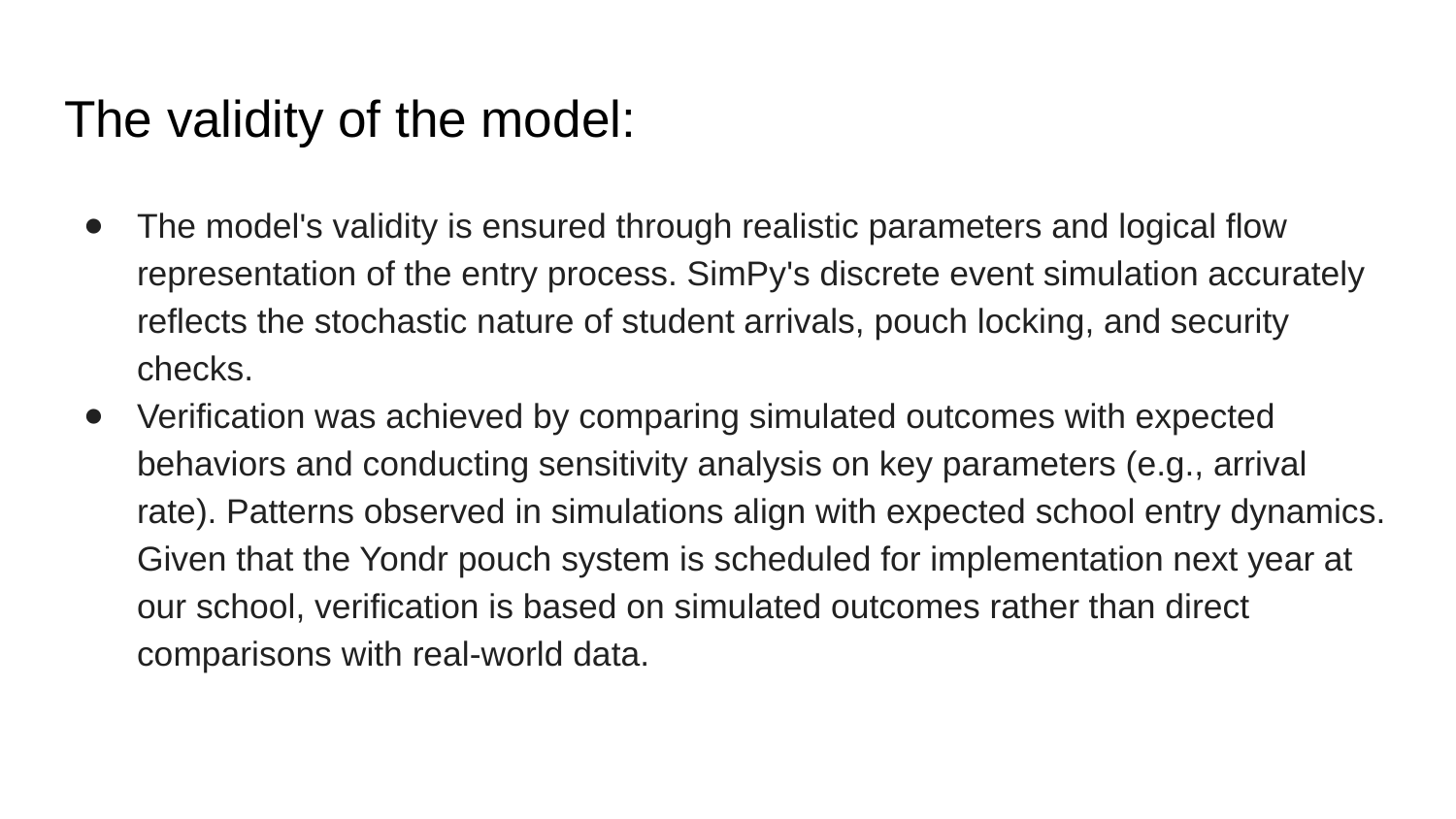

# The validity of the model:
The model's validity is ensured through realistic parameters and logical flow representation of the entry process. SimPy's discrete event simulation accurately reflects the stochastic nature of student arrivals, pouch locking, and security checks.
Verification was achieved by comparing simulated outcomes with expected behaviors and conducting sensitivity analysis on key parameters (e.g., arrival rate). Patterns observed in simulations align with expected school entry dynamics. Given that the Yondr pouch system is scheduled for implementation next year at our school, verification is based on simulated outcomes rather than direct comparisons with real-world data.